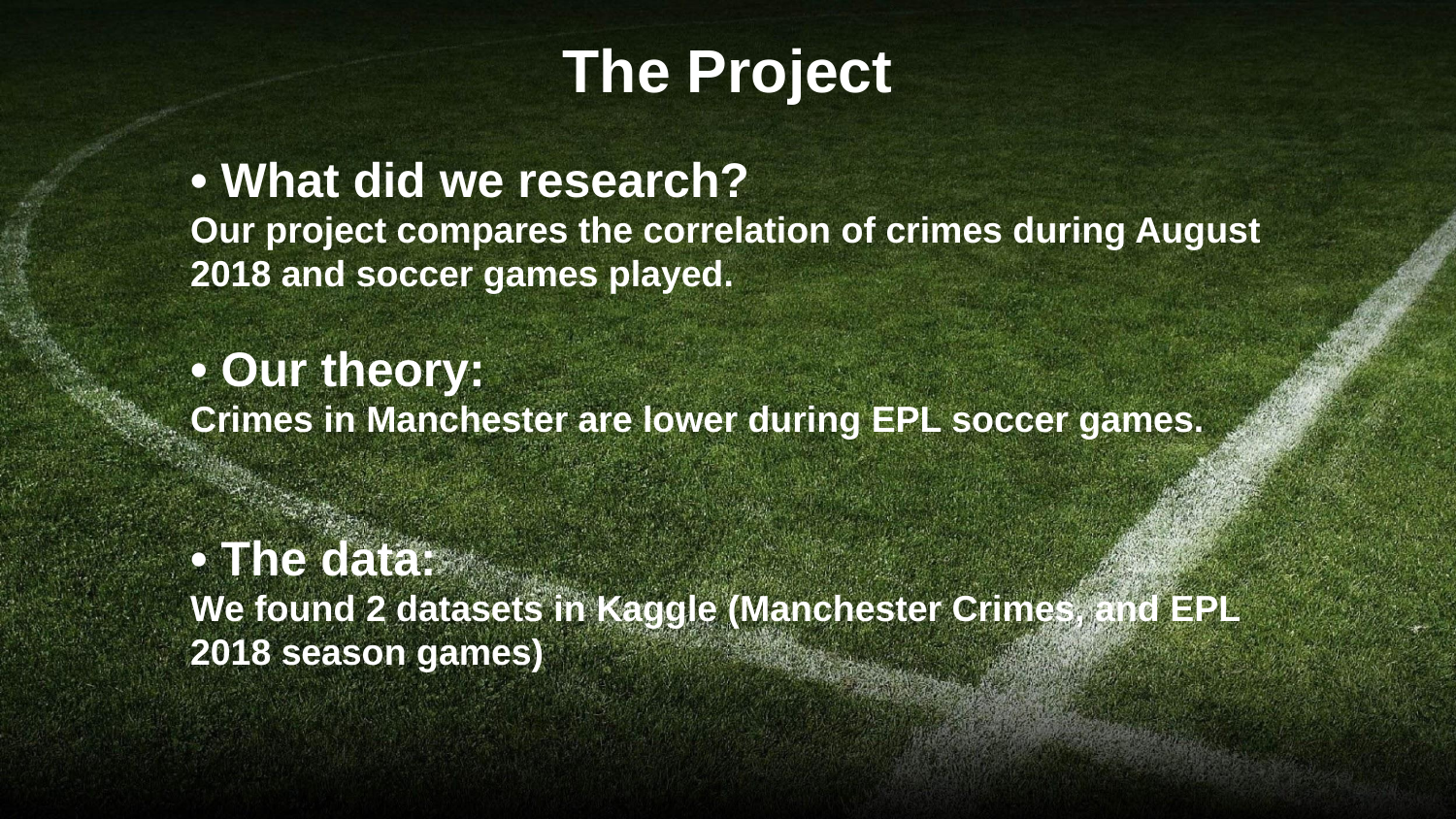

The Project
• What did we research?
Our project compares the correlation of crimes during August 2018 and soccer games played.

• Our theory:
Crimes in Manchester are lower during EPL soccer games.

• The data:
We found 2 datasets in Kaggle (Manchester Crimes, and EPL 2018 season games)